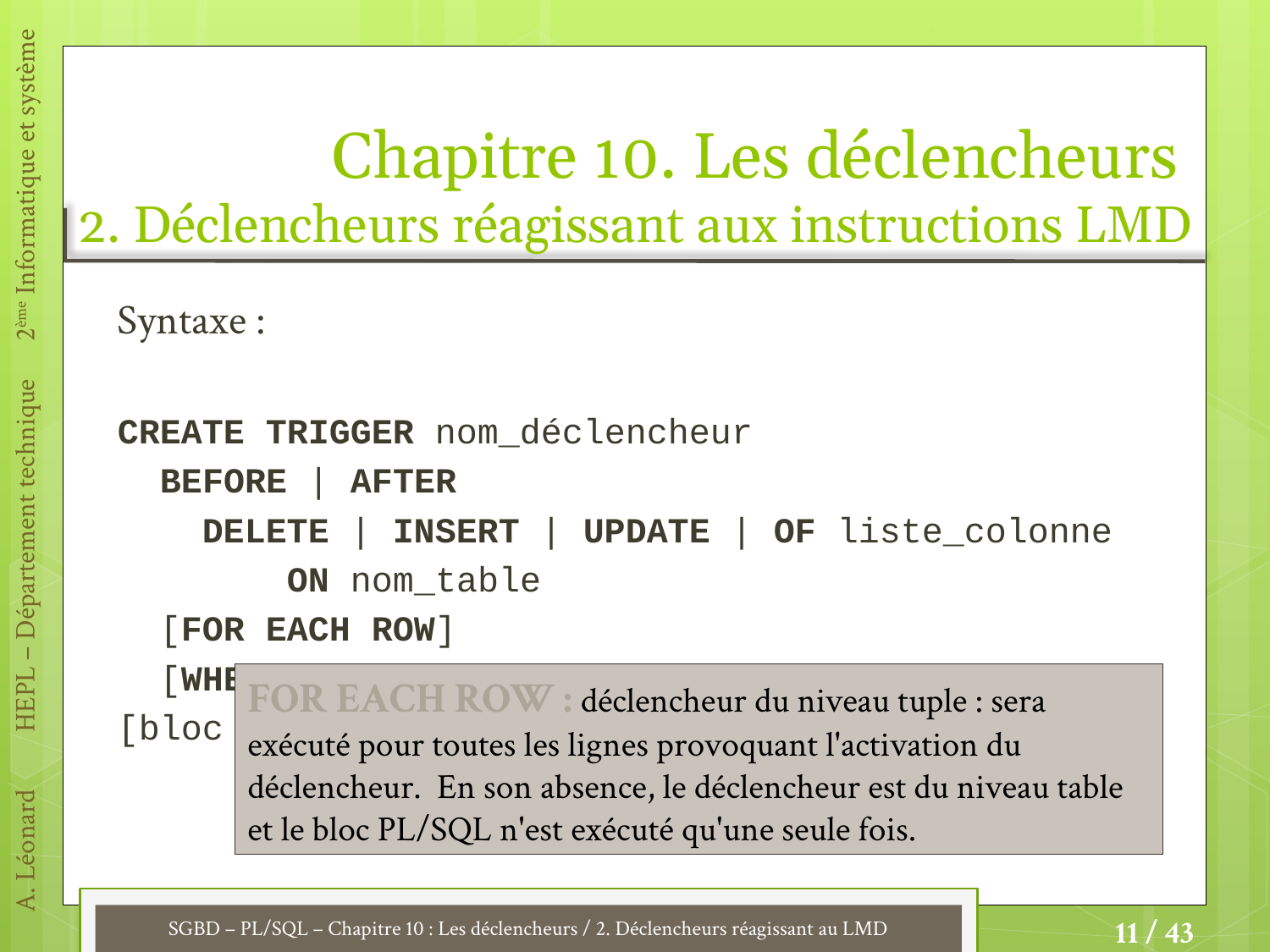

# Chapitre 10. Les déclencheurs 2. Déclencheurs réagissant aux instructions LMD
Syntaxe :

CREATE TRIGGER nom_déclencheur
  BEFORE | AFTER
    DELETE | INSERT | UPDATE | OF liste_colonne
        ON nom_table
  [FOR EACH ROW]
  [WHEN condition]
[bloc PL/SQL];

FOR EACH ROW : déclencheur du niveau tuple : sera exécuté pour toutes les lignes provoquant l'activation du déclencheur.  En son absence, le déclencheur est du niveau table et le bloc PL/SQL n'est exécuté qu'une seule fois.
SGBD – PL/SQL – Chapitre 10 : Les déclencheurs / 2. Déclencheurs réagissant au LMD